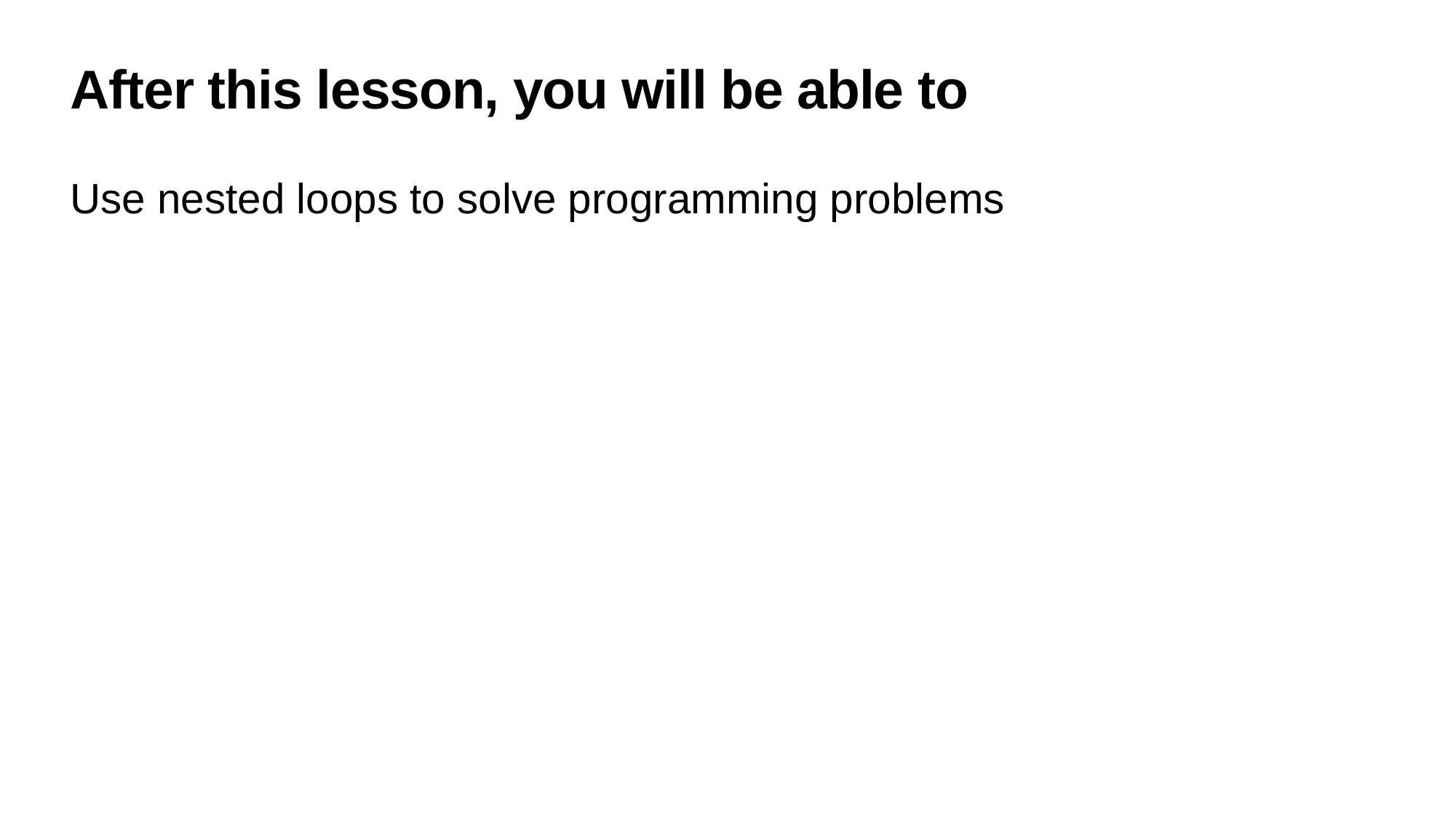

# After this lesson, you will be able to
Use nested loops to solve programming problems